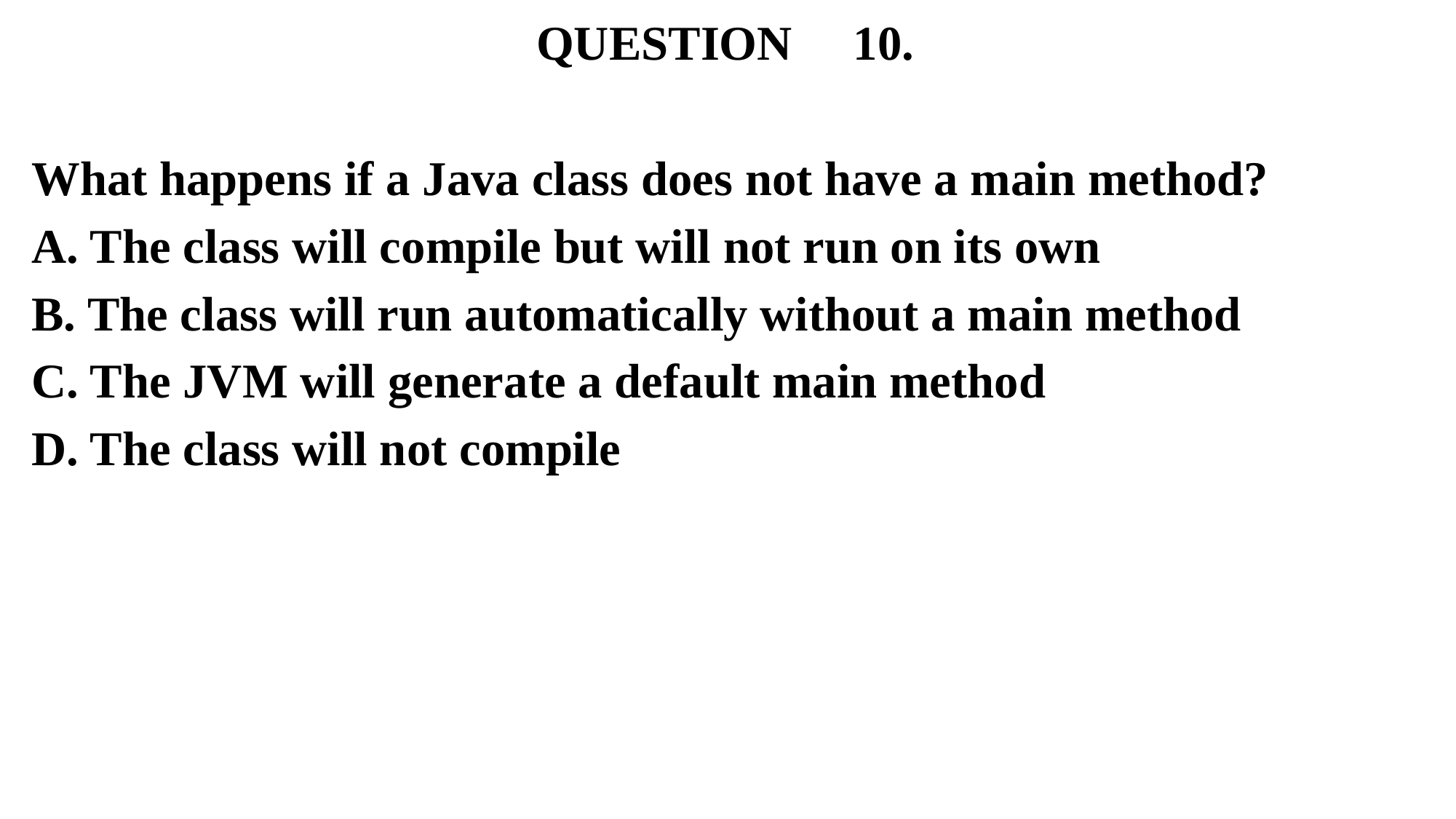

QUESTION     10.

What happens if a Java class does not have a main method?
A. The class will compile but will not run on its own
B. The class will run automatically without a main method
C. The JVM will generate a default main method
D. The class will not compile